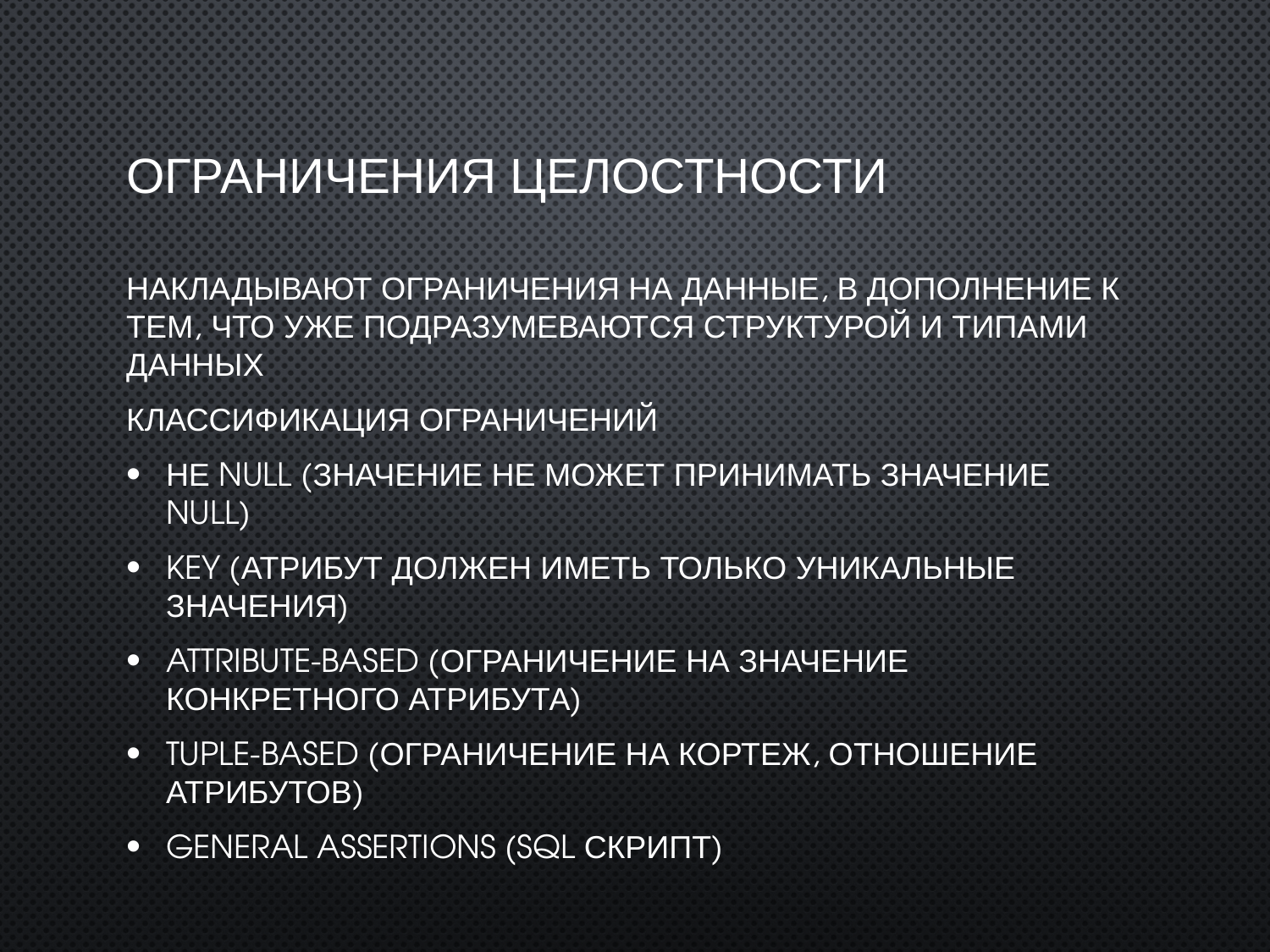

# Ограничения целостностИ
Накладывают ограничения на данные, в дополнение к тем, что уже подразумеваются структурой и типами данных
Классификация ограничений
Не null (значение не может принимать значение null)
Key (атрибут должен иметь только уникальные значения)
Attribute-based (ограничение на значение конкретного атрибута)
Tuple-based (ограничение на кортеж, отношение атрибутов)
General assertions (SQL скрипт)